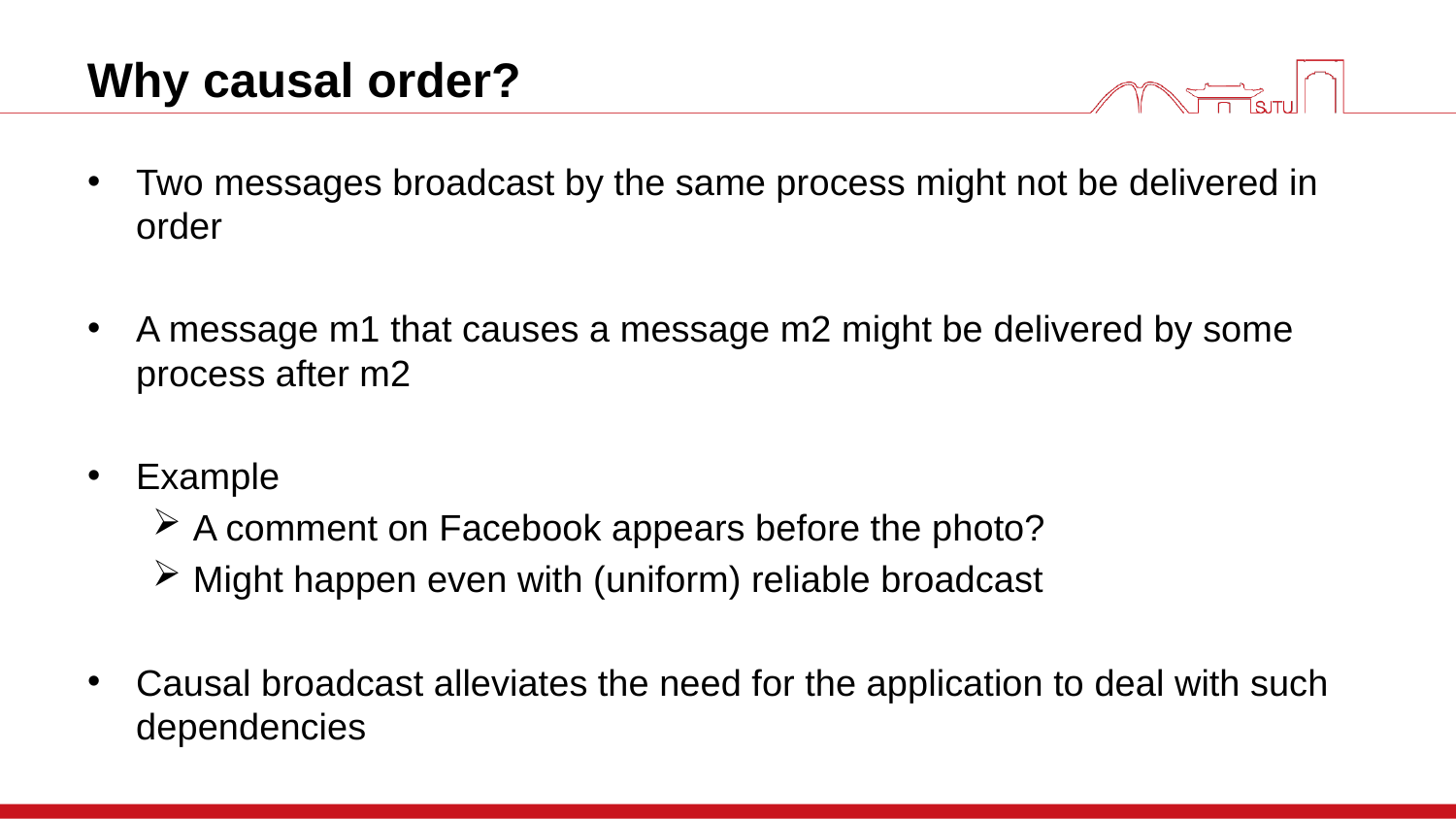

# Why causal order?
Two messages broadcast by the same process might not be delivered in order

A message m1 that causes a message m2 might be delivered by some process after m2

Example
A comment on Facebook appears before the photo?
Might happen even with (uniform) reliable broadcast

Causal broadcast alleviates the need for the application to deal with such dependencies